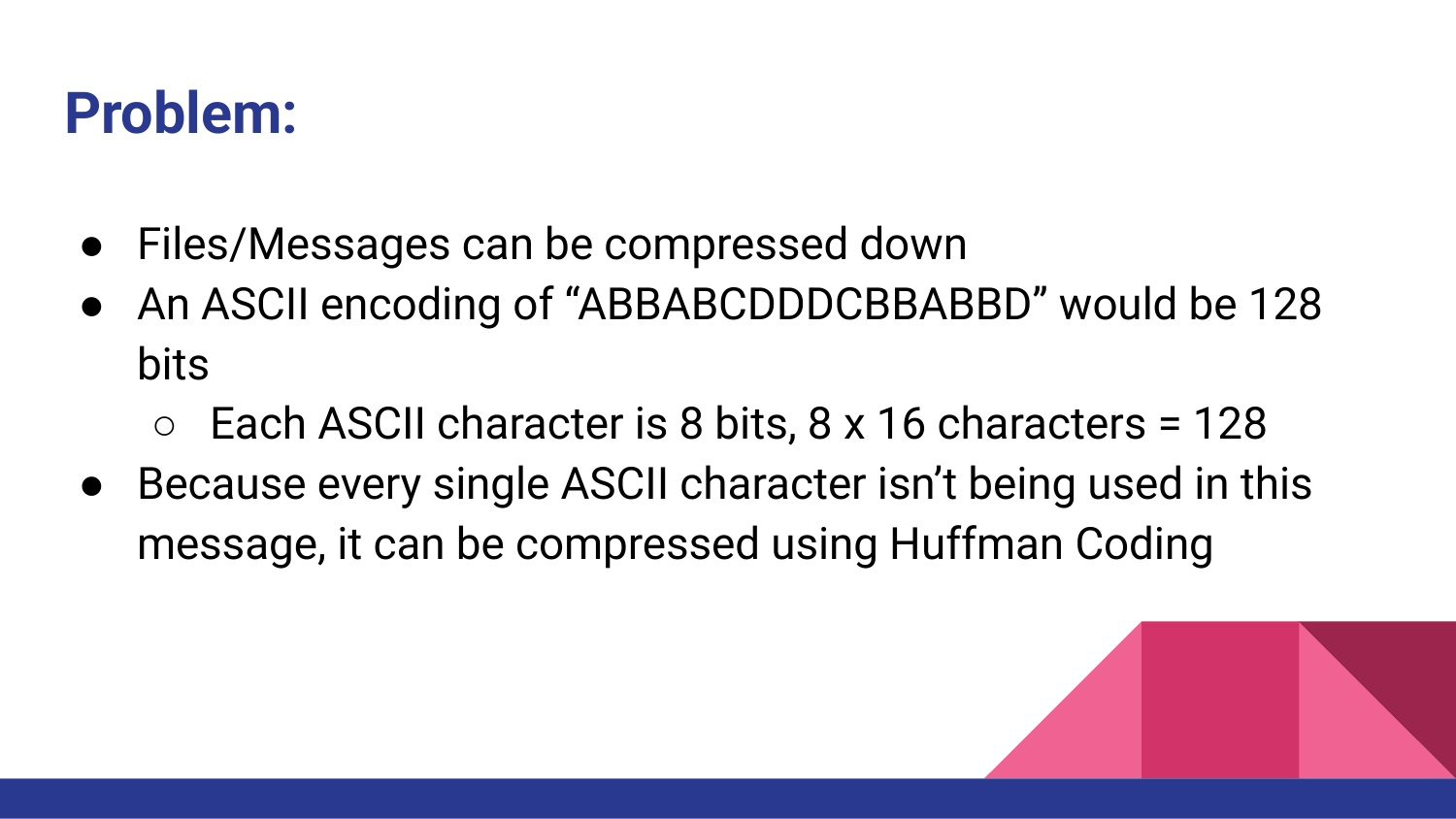

# Problem:
Files/Messages can be compressed down
An ASCII encoding of “ABBABCDDDCBBABBD” would be 128 bits
Each ASCII character is 8 bits, 8 x 16 characters = 128
Because every single ASCII character isn’t being used in this message, it can be compressed using Huffman Coding